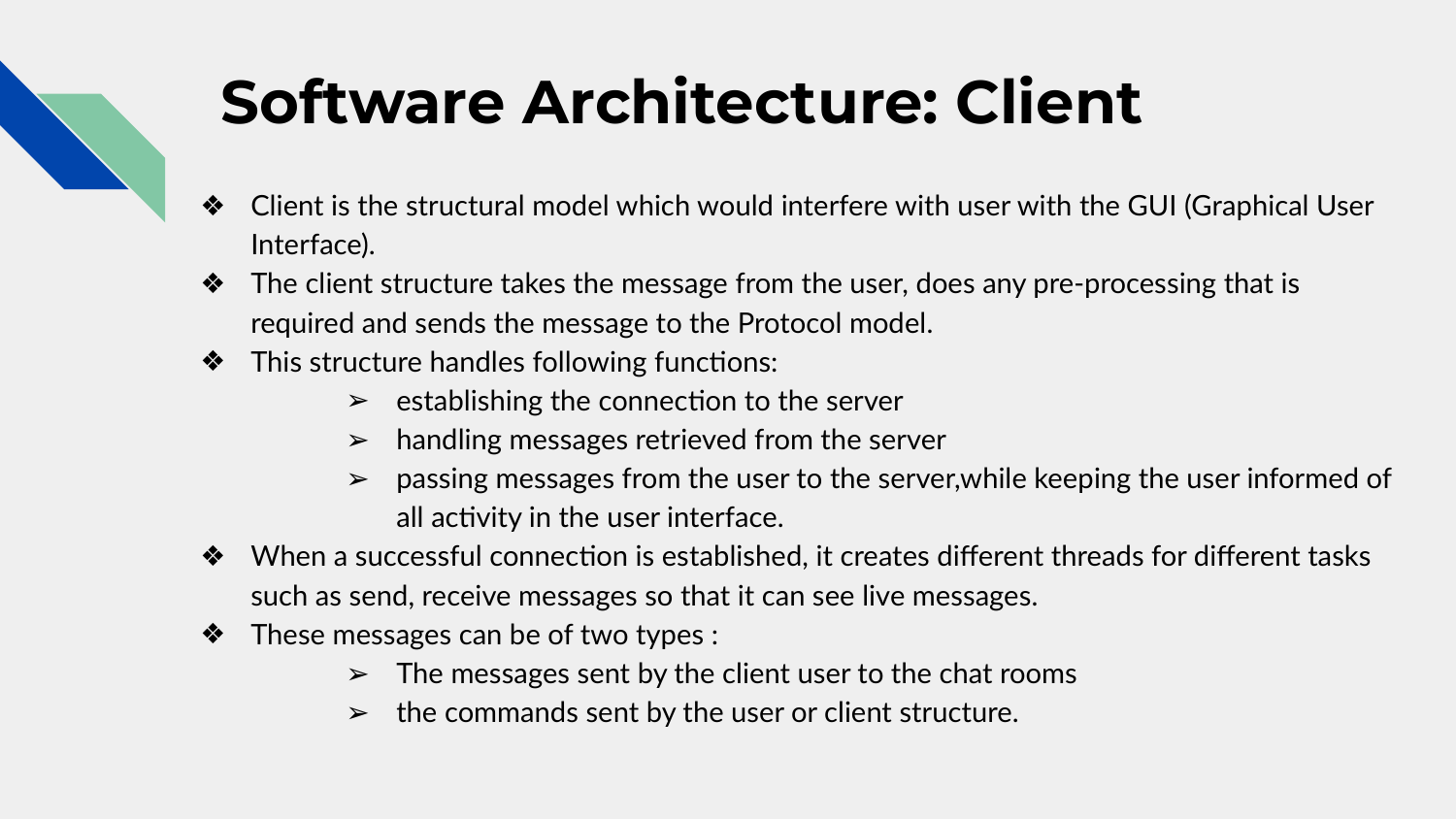

Software Architecture: Client
Client is the structural model which would interfere with user with the GUI (Graphical User Interface).
The client structure takes the message from the user, does any pre-processing that is required and sends the message to the Protocol model.
This structure handles following functions:
establishing the connection to the server
handling messages retrieved from the server
passing messages from the user to the server,while keeping the user informed of all activity in the user interface.
When a successful connection is established, it creates different threads for different tasks such as send, receive messages so that it can see live messages.
These messages can be of two types :
The messages sent by the client user to the chat rooms
the commands sent by the user or client structure.